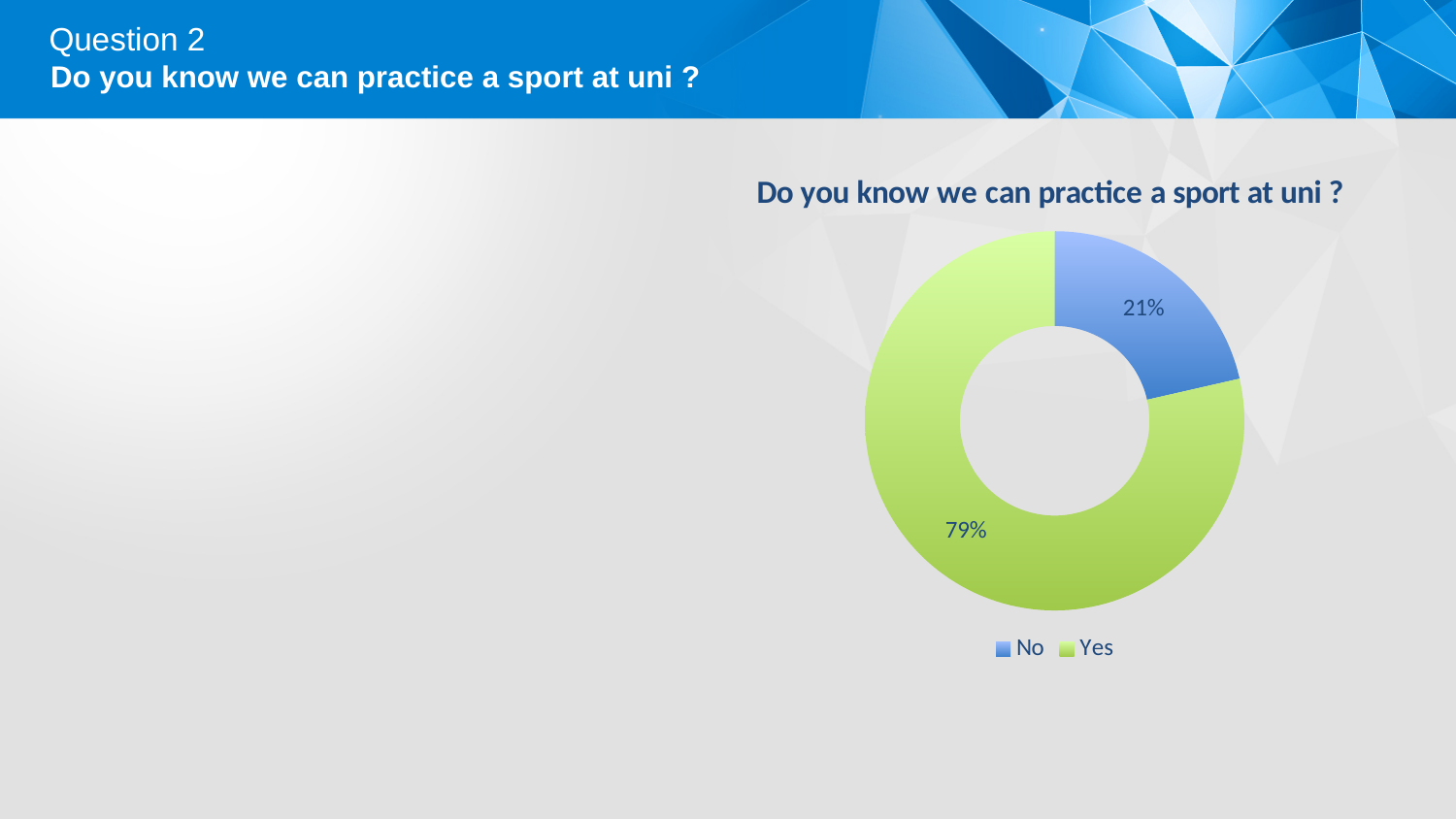

# Question 2
Do you know we can practice a sport at uni ?

### Chart: Do you know we can practice a sport at uni ?

| Category | do you know we can practice a sport at uni ? |
|---|---|
| No | 3.0 |
| Yes | 11.0 |